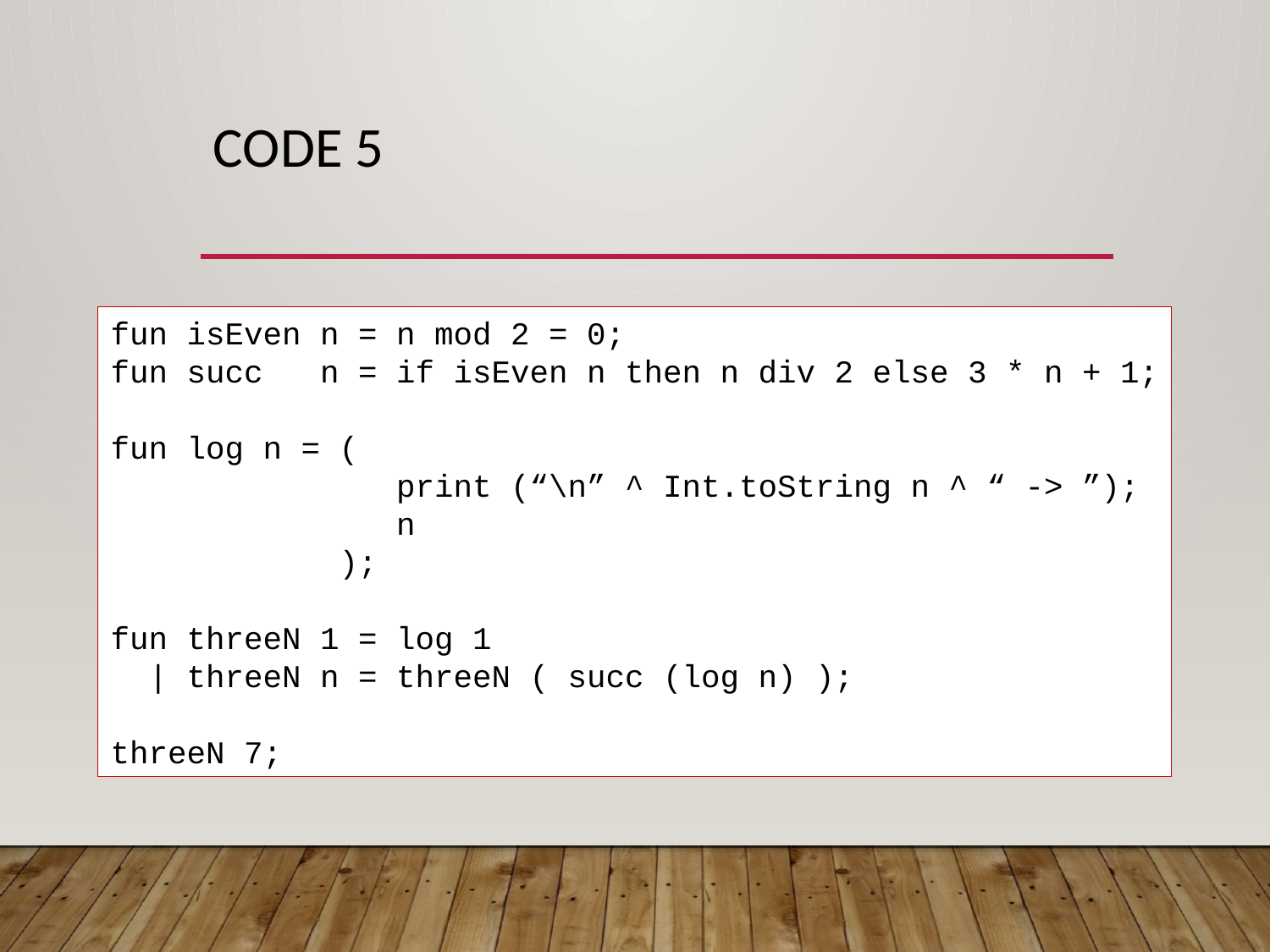

# Code 5
fun isEven n = n mod 2 = 0;
fun succ   n = if isEven n then n div 2 else 3 * n + 1;

fun log n = (
               print (“\n” ^ Int.toString n ^ “ -> ”);
               n
            );

fun threeN 1 = log 1
  | threeN n = threeN ( succ (log n) );

threeN 7;